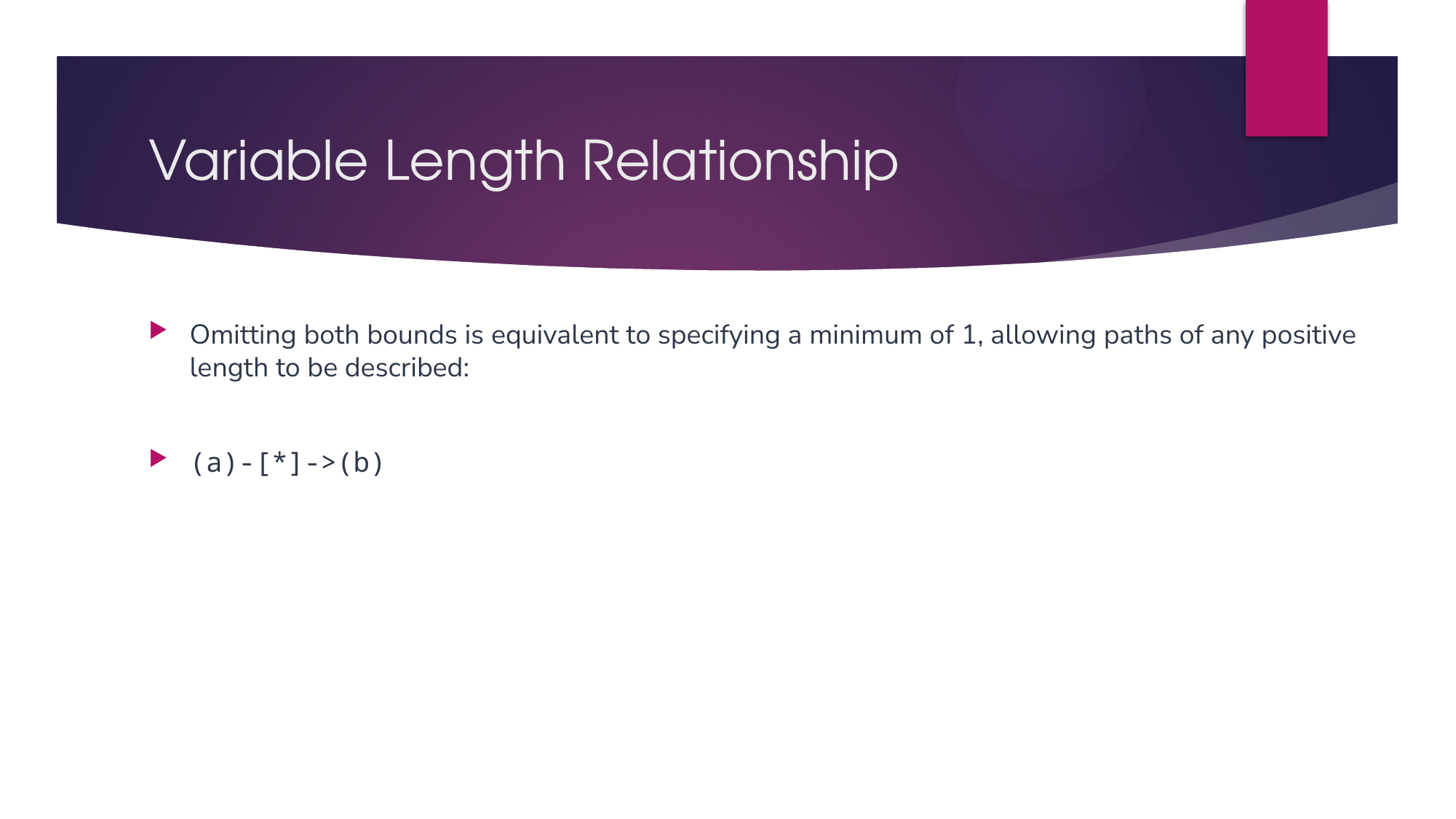

# Variable Length Relationship
Omitting both bounds is equivalent to specifying a minimum of 1, allowing paths of any positive length to be described:

(a)-[*]->(b)